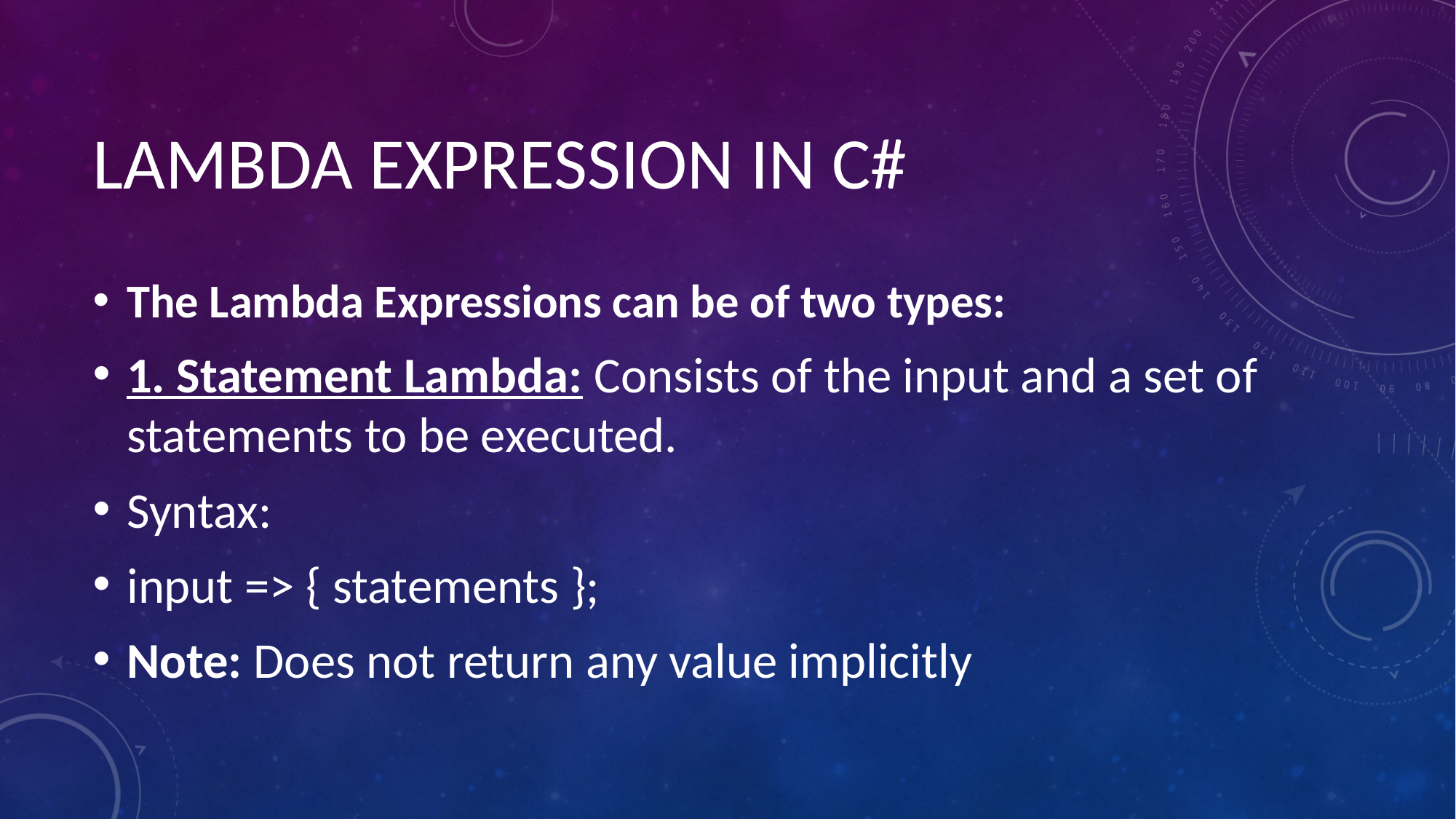

# Lambda expression IN C#
The Lambda Expressions can be of two types:
1. Statement Lambda: Consists of the input and a set of statements to be executed.
Syntax:
input => { statements };
Note: Does not return any value implicitly